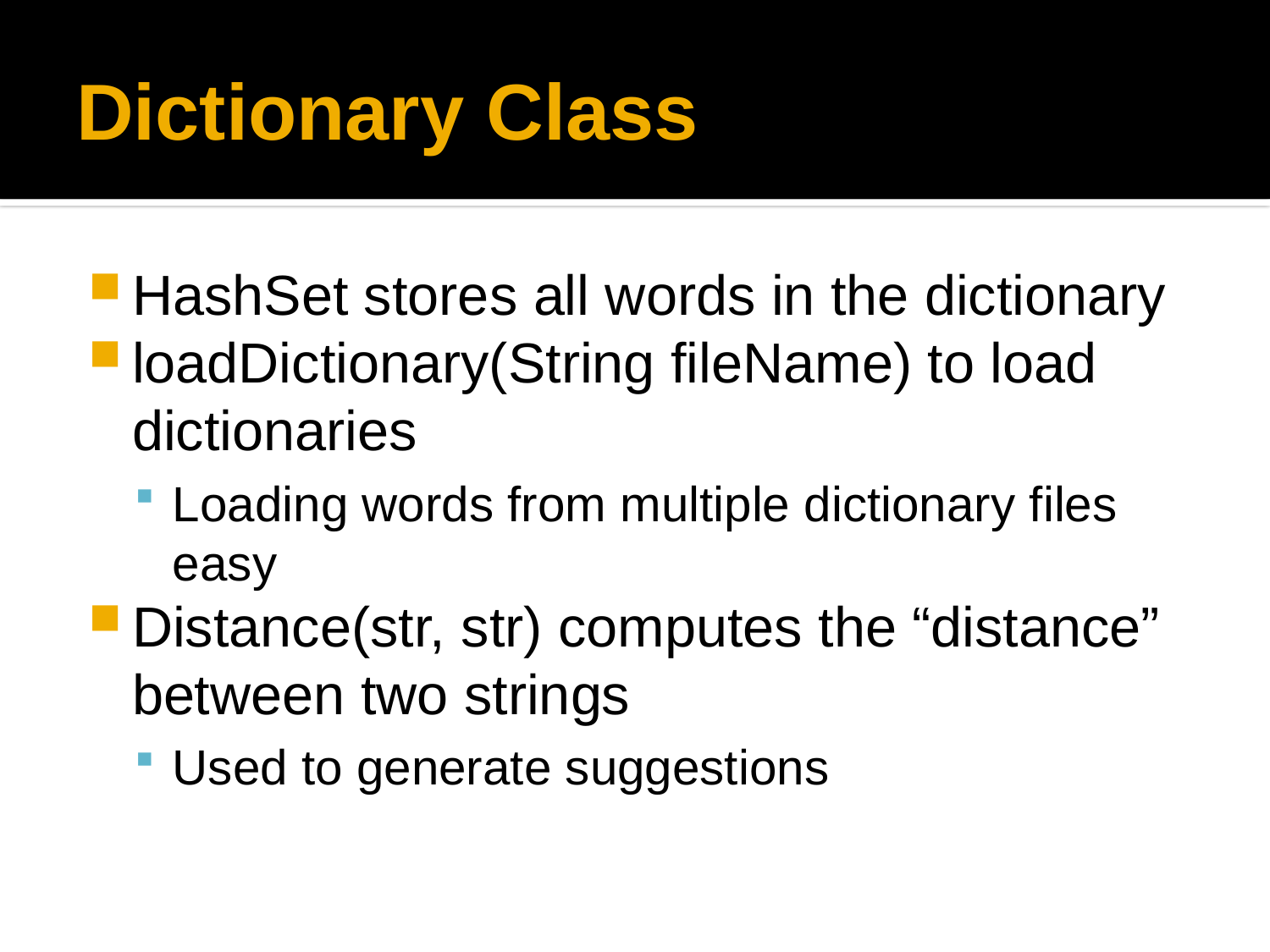

# Dictionary Class
HashSet stores all words in the dictionary
loadDictionary(String fileName) to load dictionaries
Loading words from multiple dictionary files easy
Distance(str, str) computes the “distance” between two strings
Used to generate suggestions